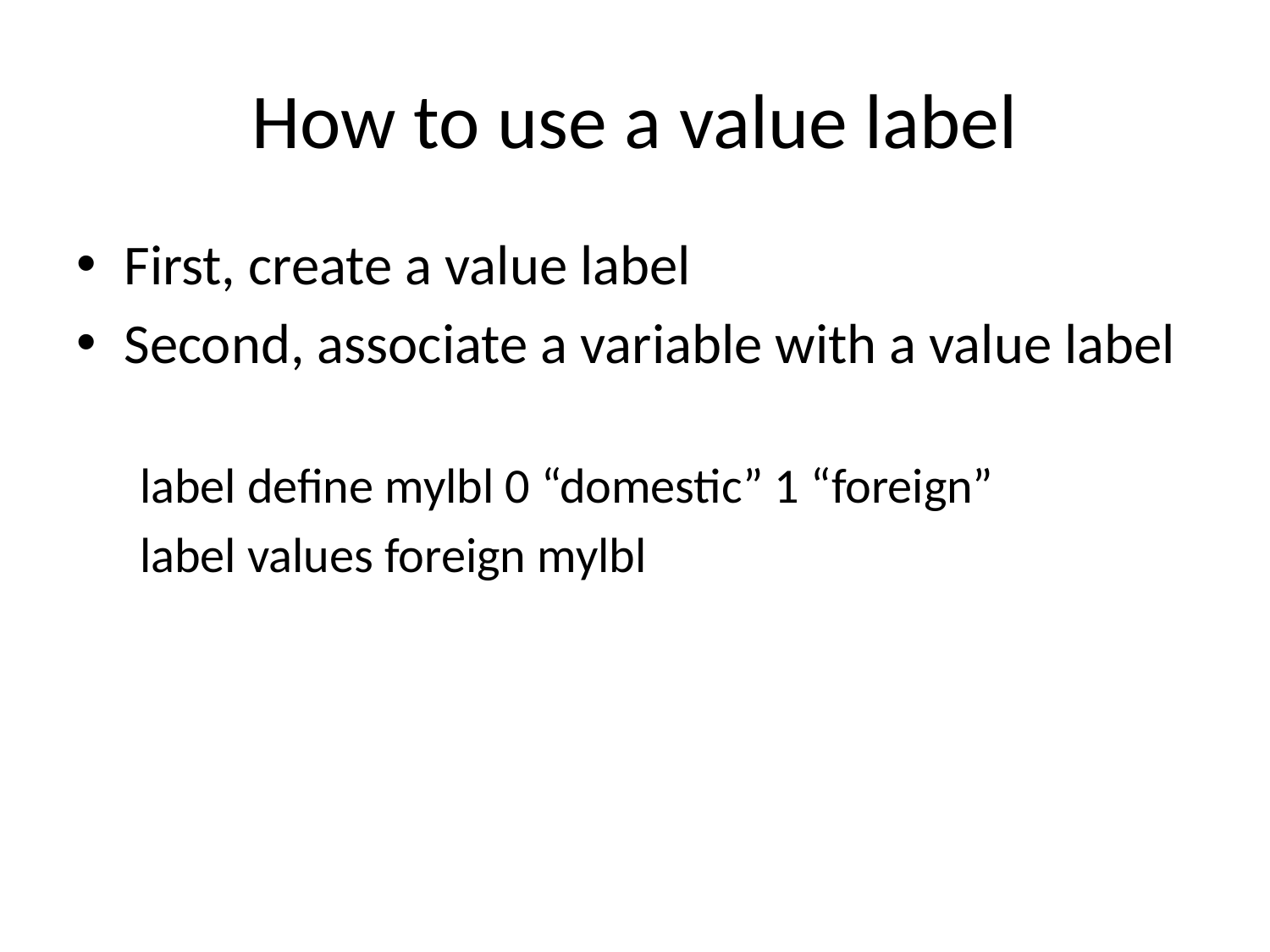

# How to use a value label
First, create a value label
Second, associate a variable with a value label

label define mylbl 0 “domestic” 1 “foreign”
label values foreign mylbl